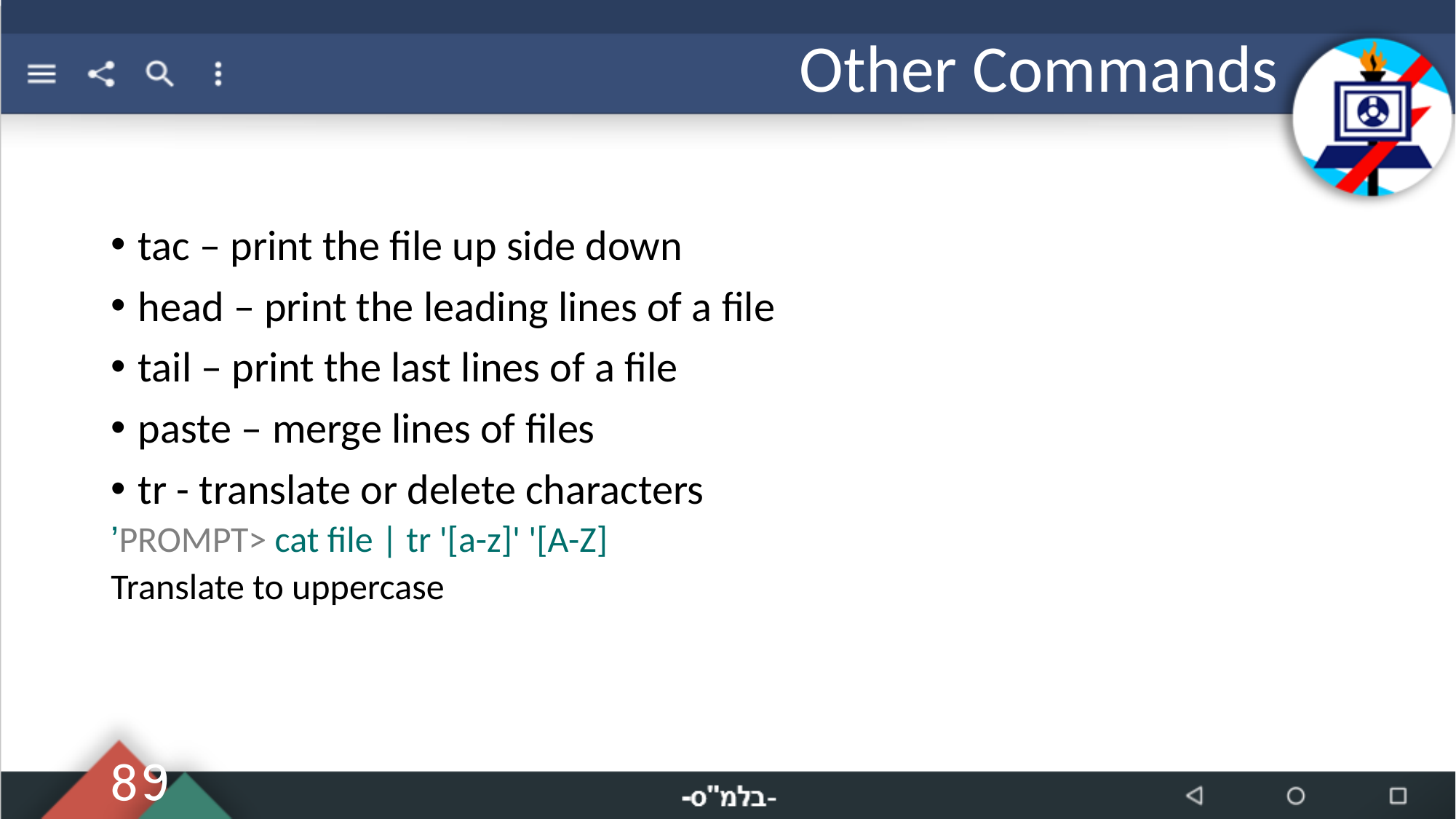

# Other Commands
tac – print the file up side down
head – print the leading lines of a file
tail – print the last lines of a file
paste – merge lines of files
tr - translate or delete characters
PROMPT> cat file | tr '[a-z]' '[A-Z]’
Translate to uppercase
89